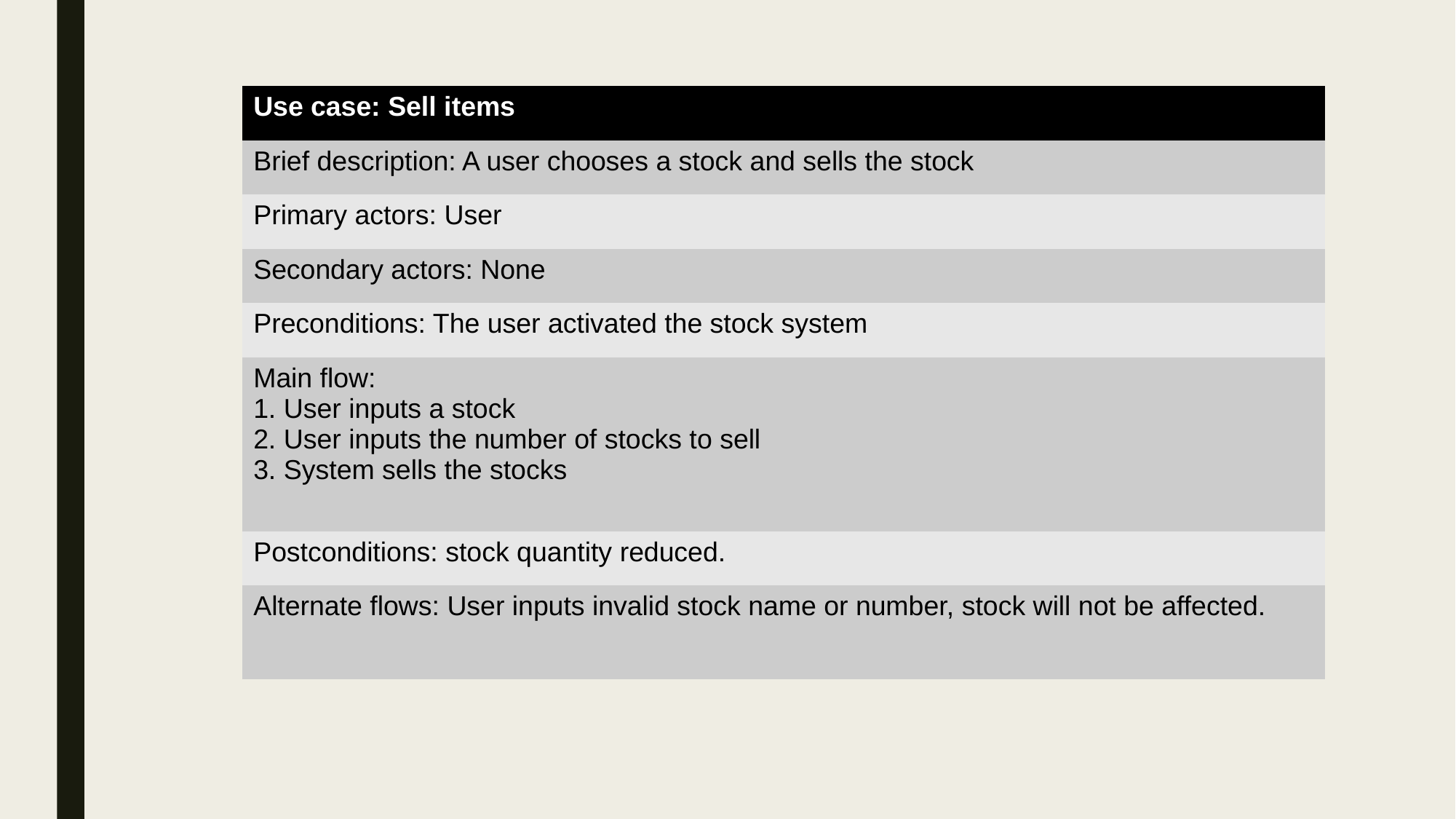

| Use case: Sell items |
| --- |
| Brief description: A user chooses a stock and sells the stock |
| Primary actors: User |
| Secondary actors: None |
| Preconditions: The user activated the stock system |
| Main flow: 1. User inputs a stock  2. User inputs the number of stocks to sell 3. System sells the stocks |
| Postconditions: stock quantity reduced. |
| Alternate flows: User inputs invalid stock name or number, stock will not be affected. |